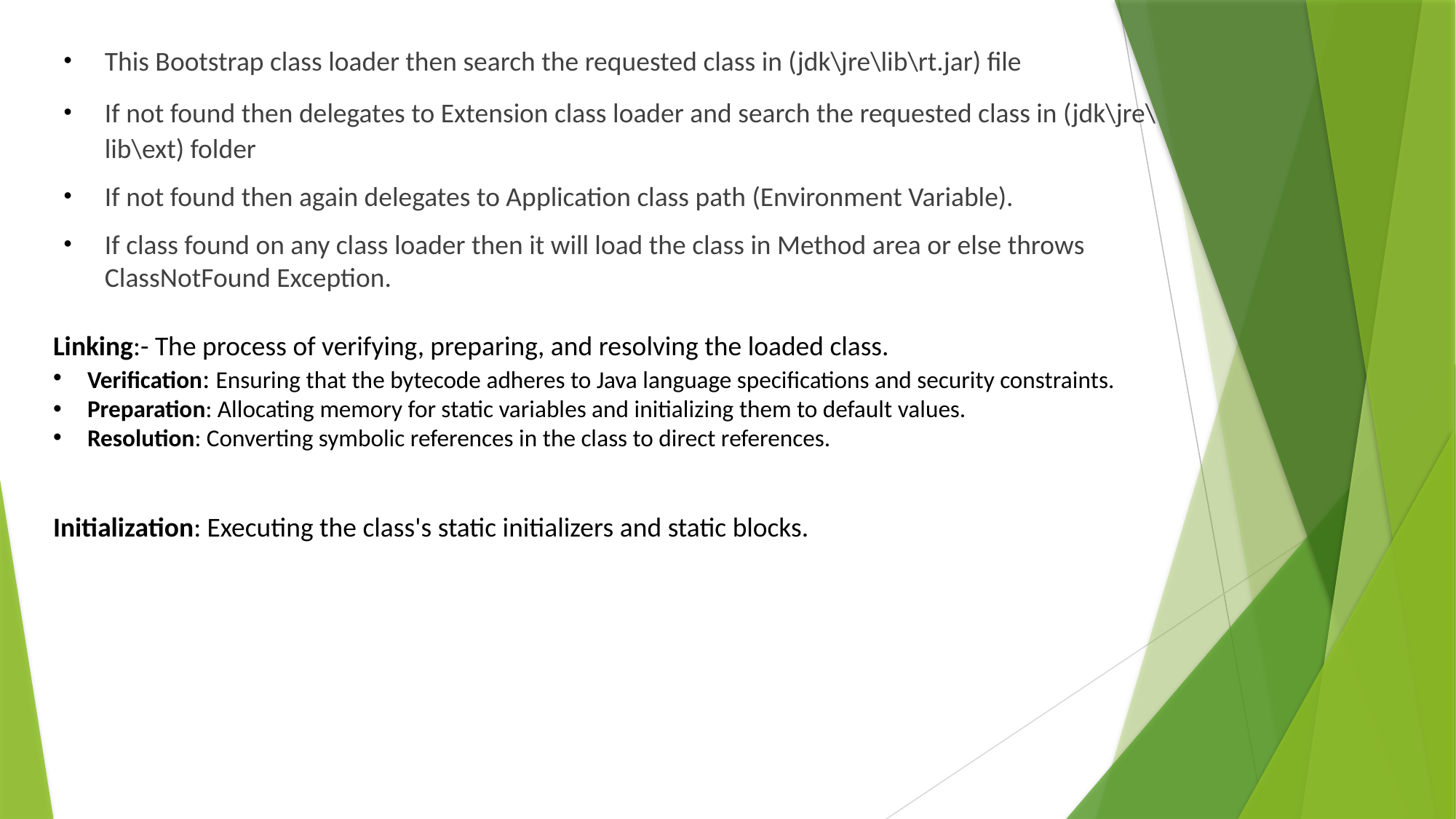

This Bootstrap class loader then search the requested class in (jdk\jre\lib\rt.jar) file
If not found then delegates to Extension class loader and search the requested class in (jdk\jre\lib\ext) folder
If not found then again delegates to Application class path (Environment Variable).
If class found on any class loader then it will load the class in Method area or else throws ClassNotFound Exception.

Linking:- The process of verifying, preparing, and resolving the loaded class.
Verification: Ensuring that the bytecode adheres to Java language specifications and security constraints.
Preparation: Allocating memory for static variables and initializing them to default values.
Resolution: Converting symbolic references in the class to direct references.

Initialization: Executing the class's static initializers and static blocks.